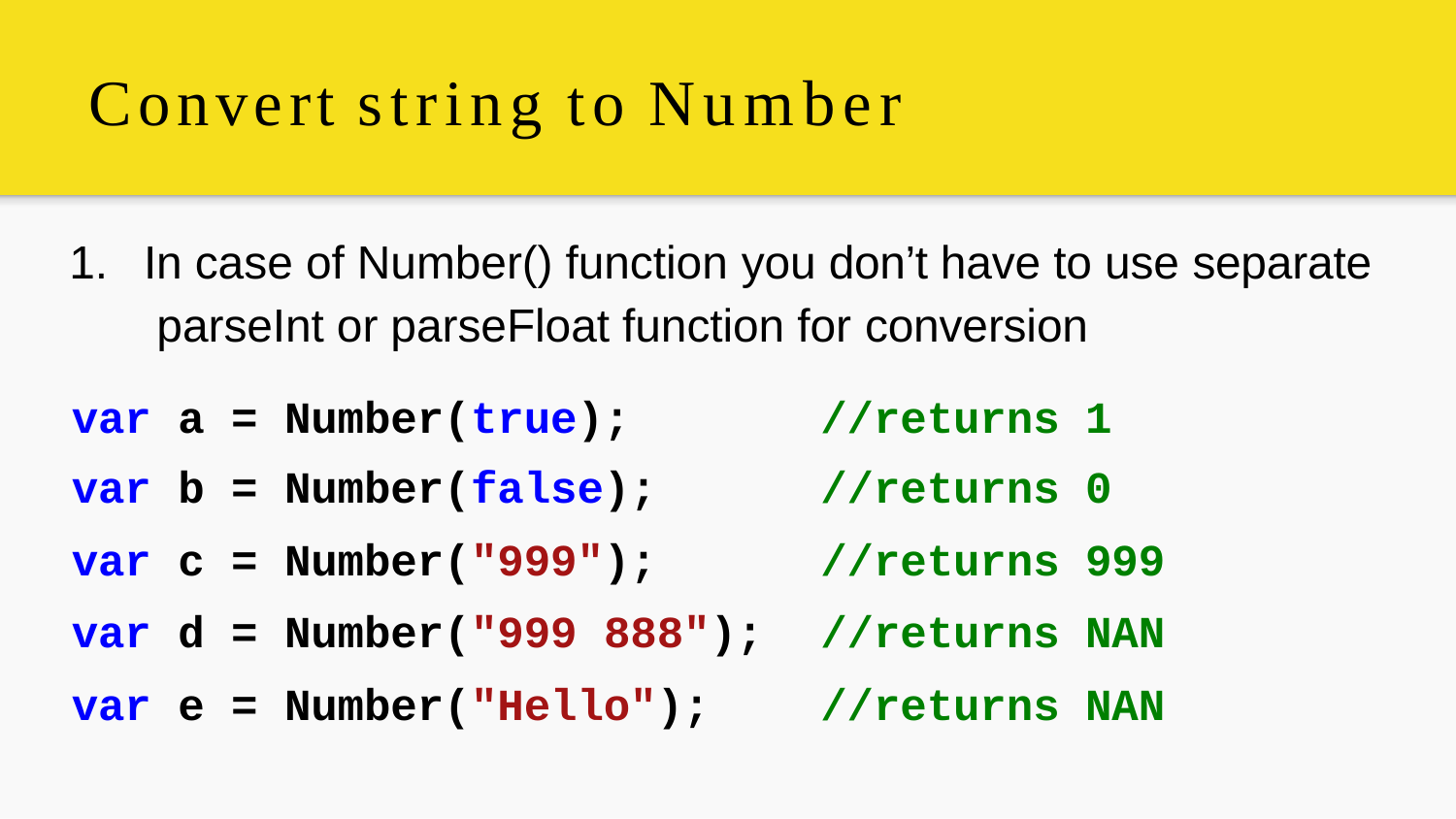

# Convert string to Number

1.	In case of Number() function you don’t have to use separate  parseInt or parseFloat function for conversion
| var | a | = | Number(true); | //returns | 1 |
| --- | --- | --- | --- | --- | --- |
| var | b | = | Number(false); | //returns | 0 |
| var | c | = | Number("999"); | //returns | 999 |
| var | d | = | Number("999 888"); | //returns | NAN |
| var | e | = | Number("Hello"); | //returns | NAN |